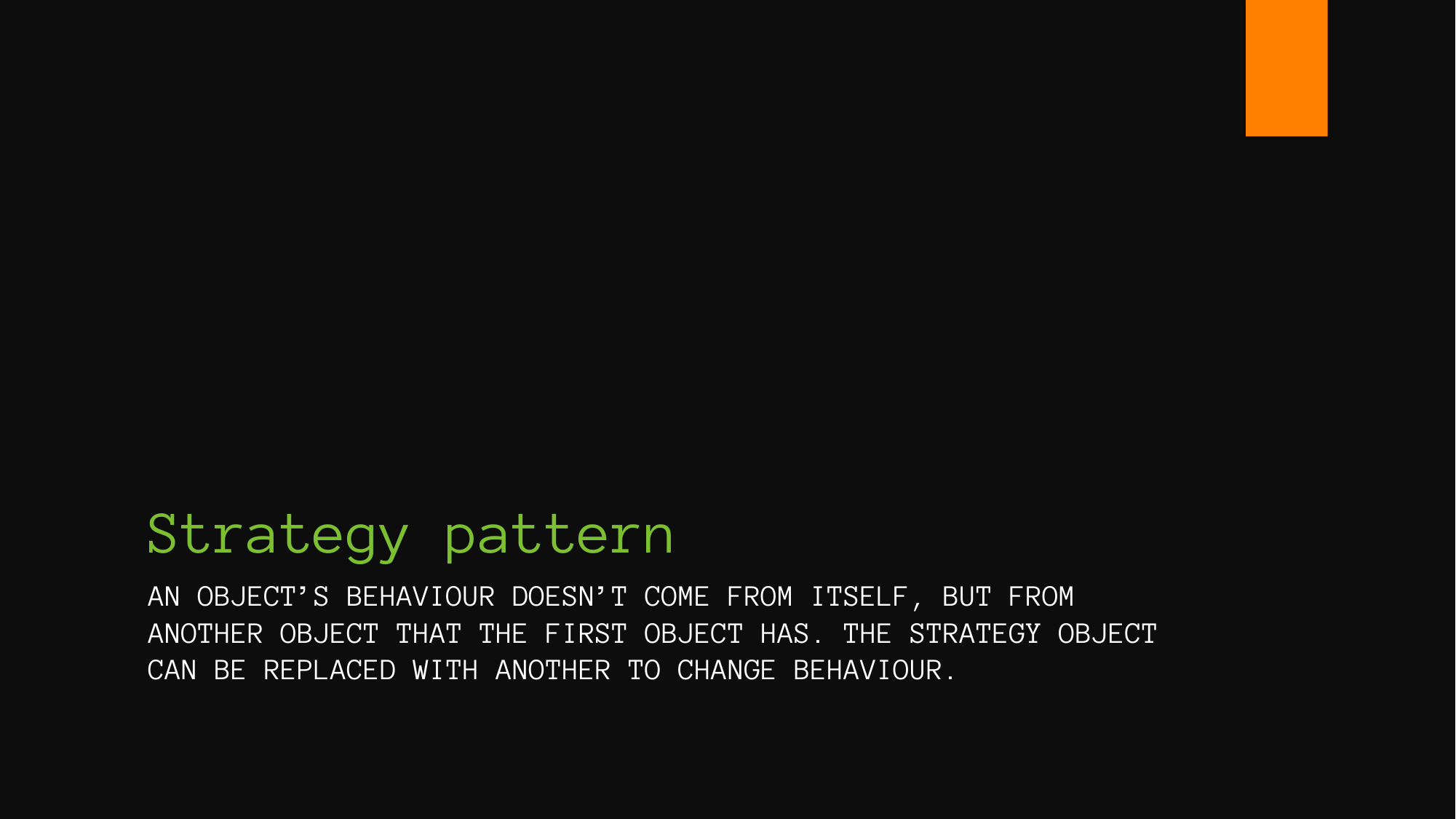

# Strategy pattern
An object’s behaviour doesn’t come from itself, but from another object that the first object has. The Strategy object can be replaced with another to change behaviour.